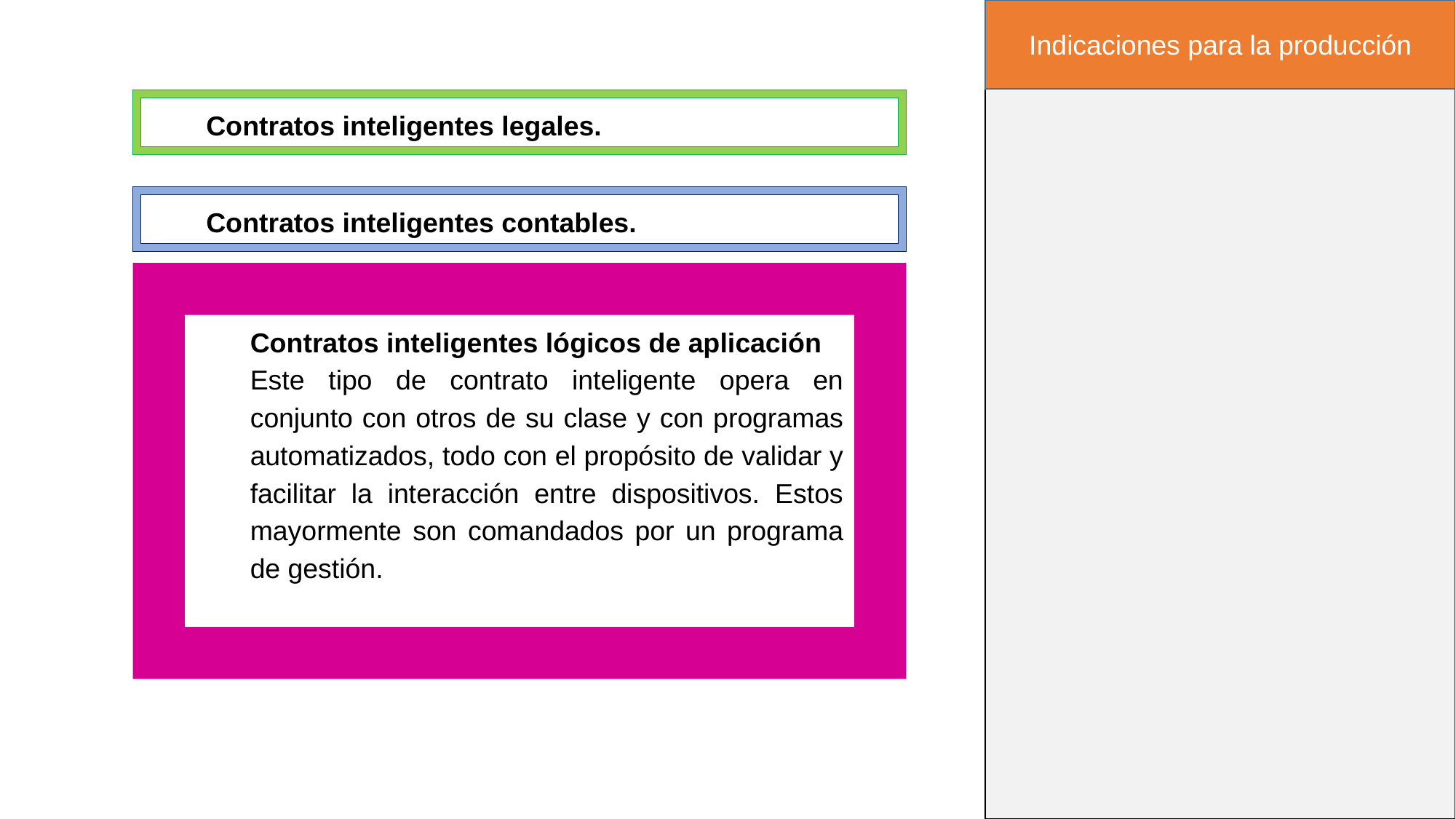

Indicaciones para la producción
Contratos inteligentes legales.
Contratos inteligentes contables.
Contratos inteligentes lógicos de aplicación
Este tipo de contrato inteligente opera en conjunto con otros de su clase y con programas automatizados, todo con el propósito de validar y facilitar la interacción entre dispositivos. Estos mayormente son comandados por un programa de gestión.